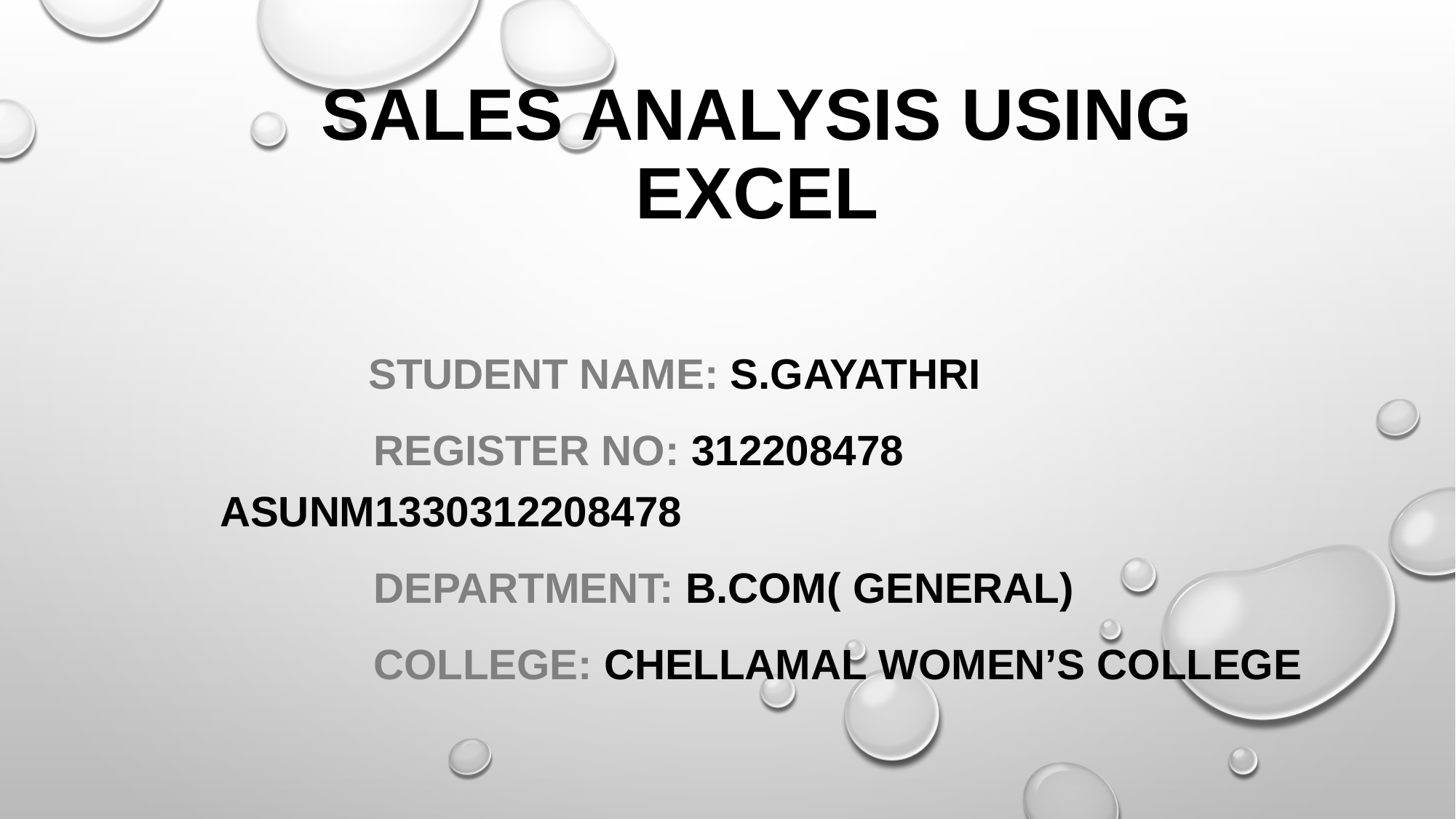

# Sales analysis using excel
                Student name: S.Gayathri
             Register no: 312208478 asunm1330312208478
             Department: B.com( general)
             College: chellamal women’s college